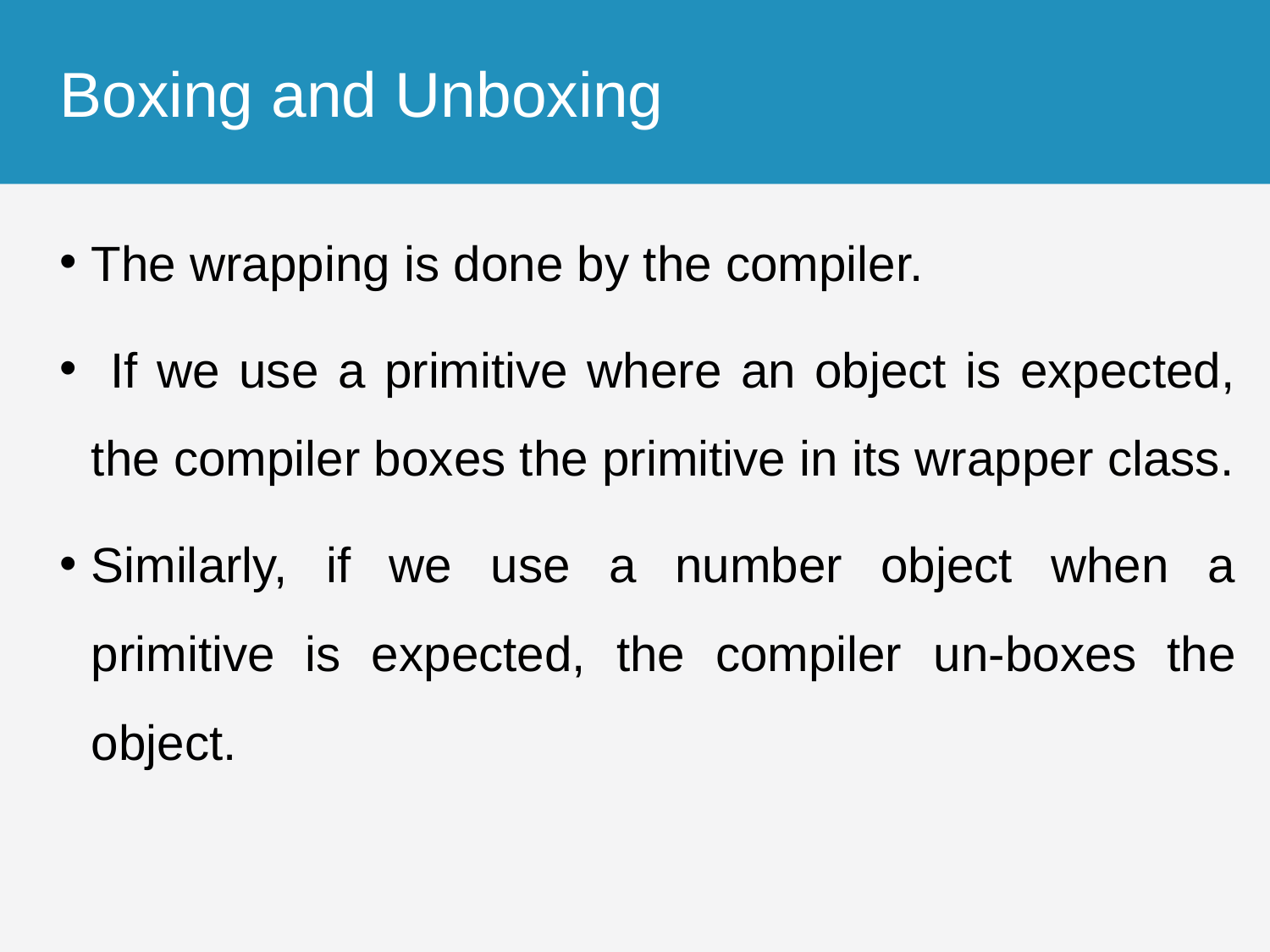

# Boxing and Unboxing
The wrapping is done by the compiler.
 If we use a primitive where an object is expected, the compiler boxes the primitive in its wrapper class.
Similarly, if we use a number object when a primitive is expected, the compiler un-boxes the object.